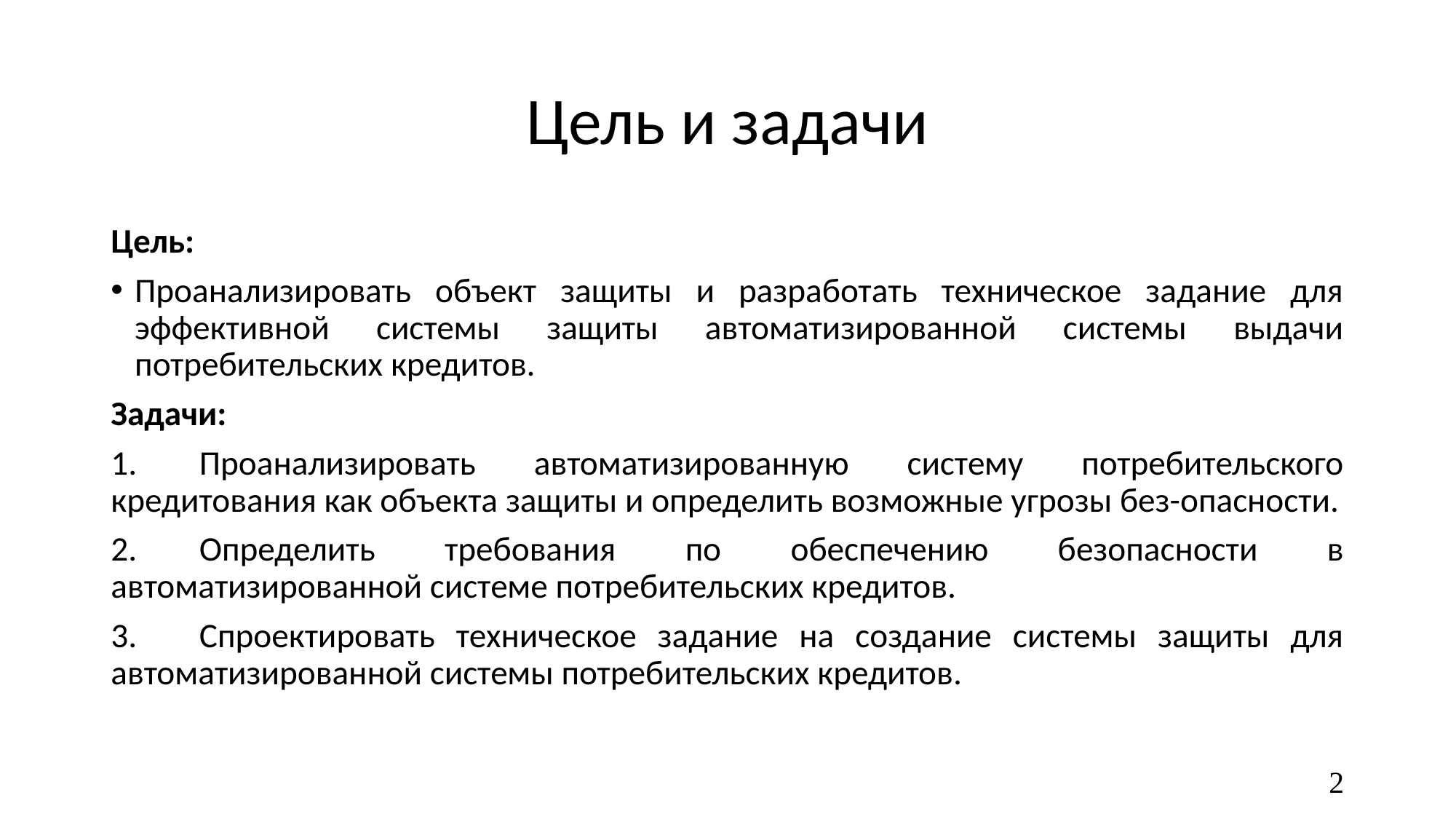

# Цель и задачи
Цель:
Проанализировать объект защиты и разработать техническое задание для эффективной системы защиты автоматизированной системы выдачи потребительских кредитов.
Задачи:
1.	Проанализировать автоматизированную систему потребительского кредитования как объекта защиты и определить возможные угрозы без-опасности.
2.	Определить требования по обеспечению безопасности в автоматизированной системе потребительских кредитов.
3.	Спроектировать техническое задание на создание системы защиты для автоматизированной системы потребительских кредитов.

2